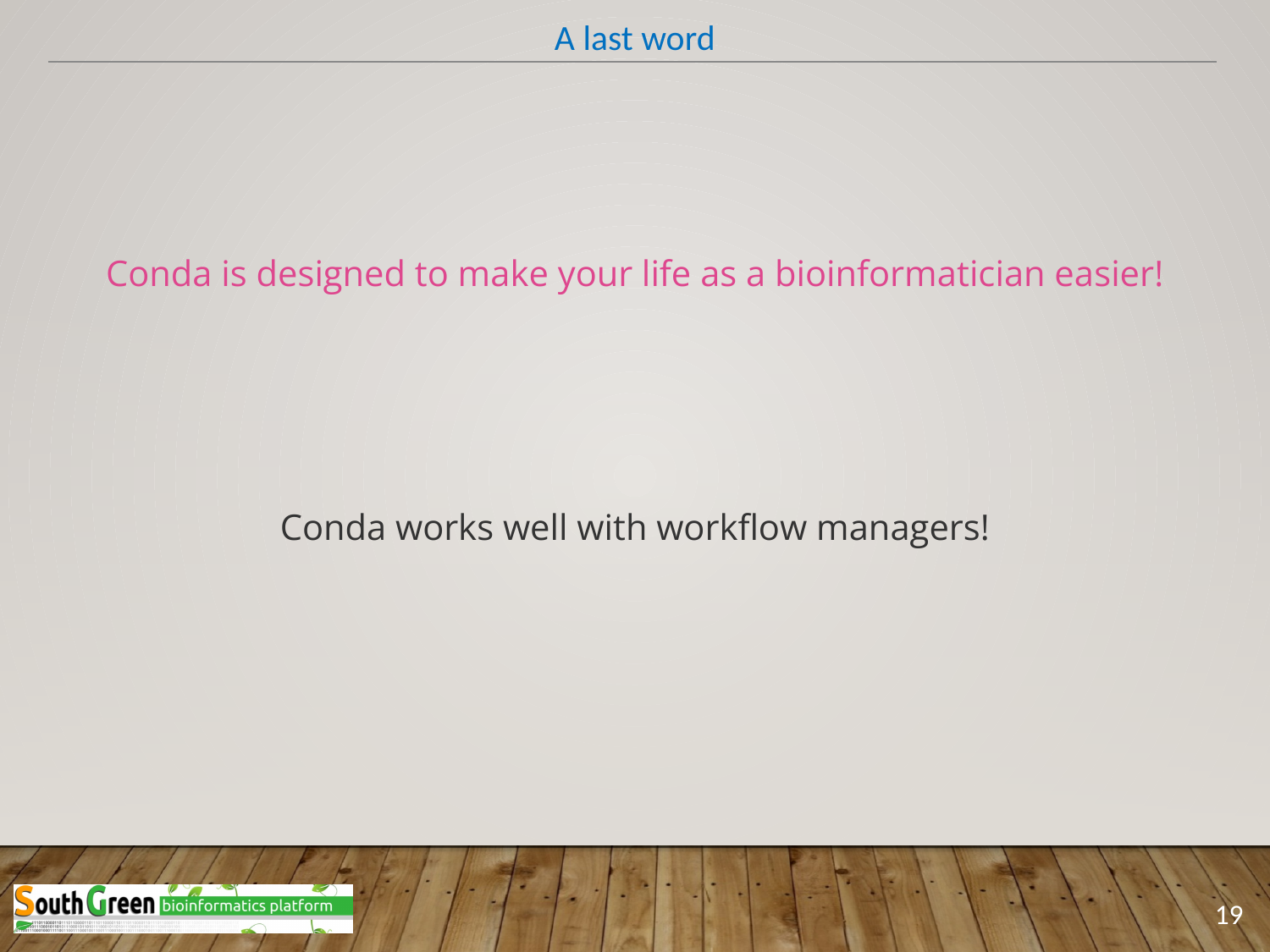

A last word
Conda is designed to make your life as a bioinformatician easier!

Conda works well with workflow managers!
19